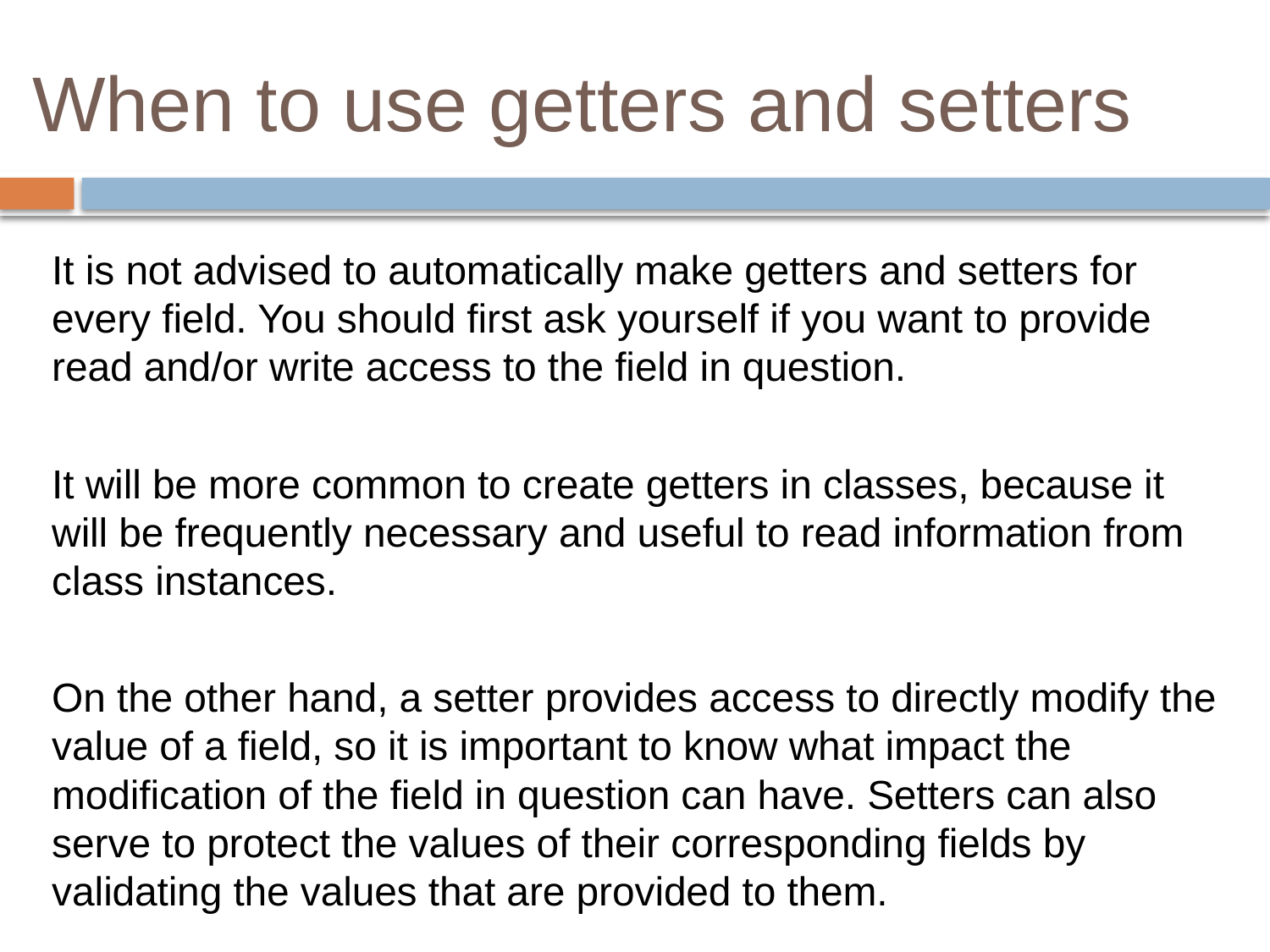

# When to use getters and setters
	It is not advised to automatically make getters and setters for every field. You should first ask yourself if you want to provide read and/or write access to the field in question.

	It will be more common to create getters in classes, because it will be frequently necessary and useful to read information from class instances.

	On the other hand, a setter provides access to directly modify the value of a field, so it is important to know what impact the modification of the field in question can have. Setters can also serve to protect the values of their corresponding fields by validating the values that are provided to them.